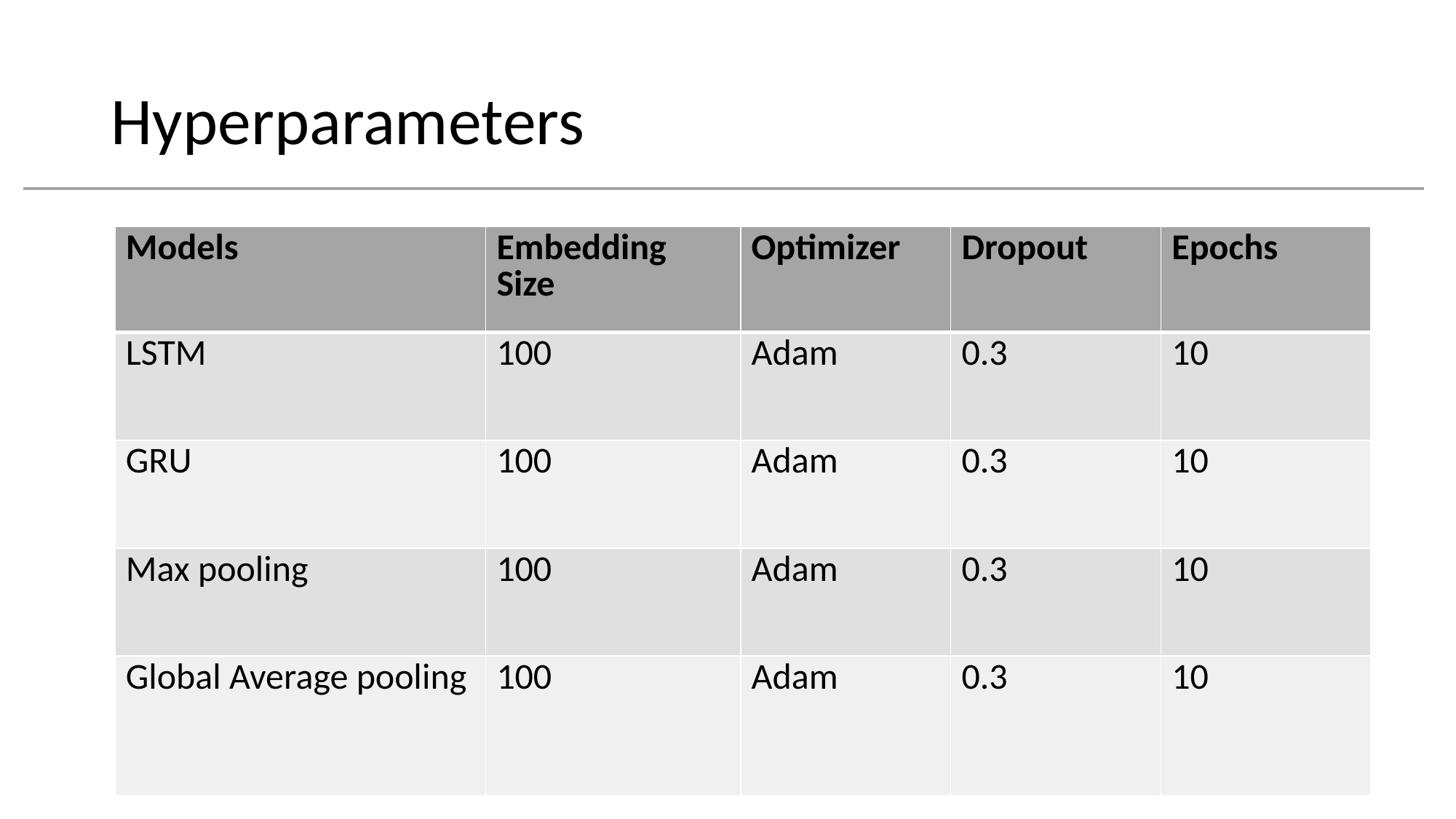

# Hyperparameters
| Models | Embedding Size | Optimizer | Dropout | Epochs |
| --- | --- | --- | --- | --- |
| LSTM | 100 | Adam | 0.3 | 10 |
| GRU | 100 | Adam | 0.3 | 10 |
| Max pooling | 100 | Adam | 0.3 | 10 |
| Global Average pooling | 100 | Adam | 0.3 | 10 |